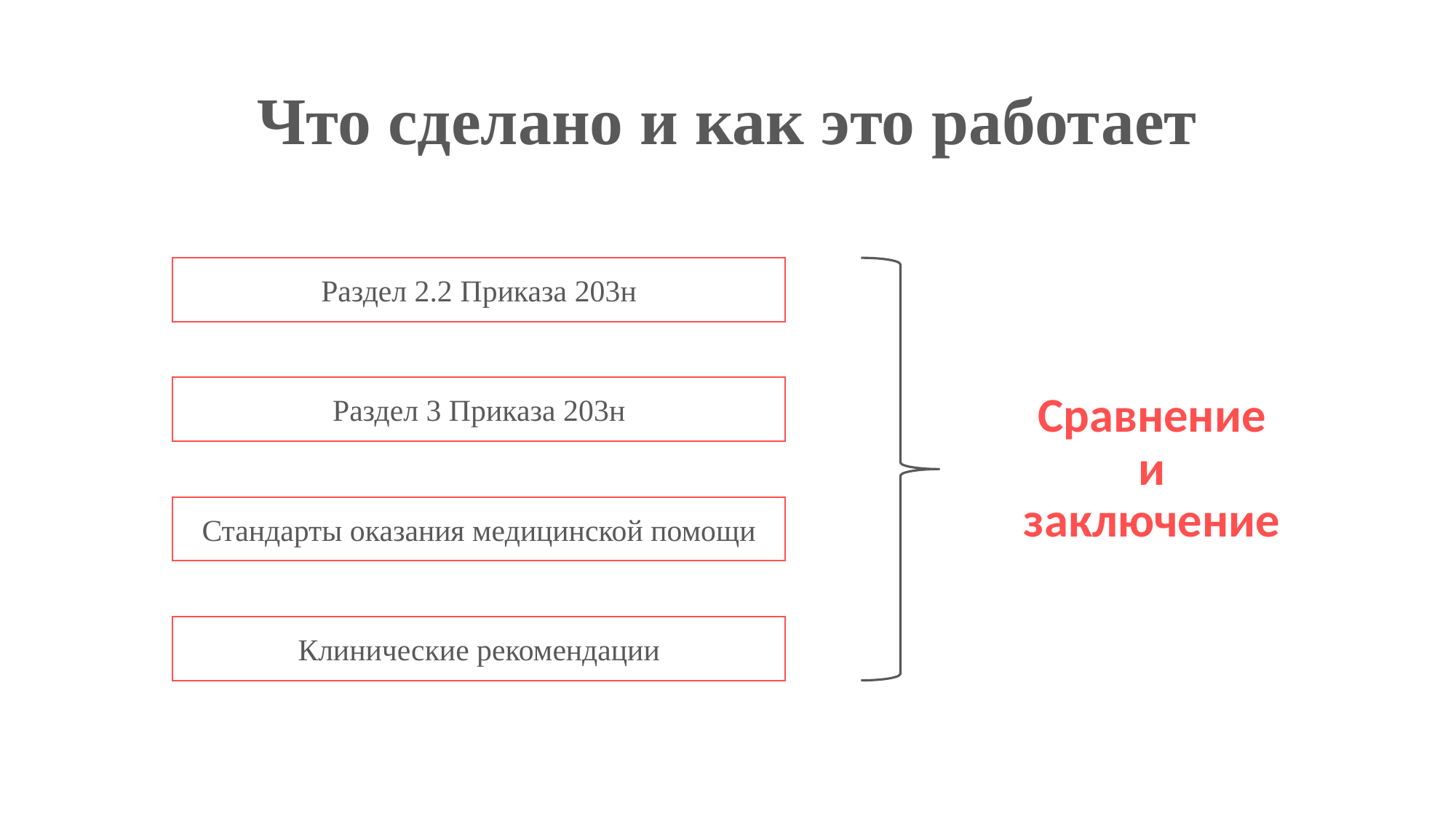

# Что сделано и как это работает
Раздел 2.2 Приказа 203н

Сравнение и заключение
Раздел 3 Приказа 203н
Стандарты оказания медицинской помощи
Клинические рекомендации